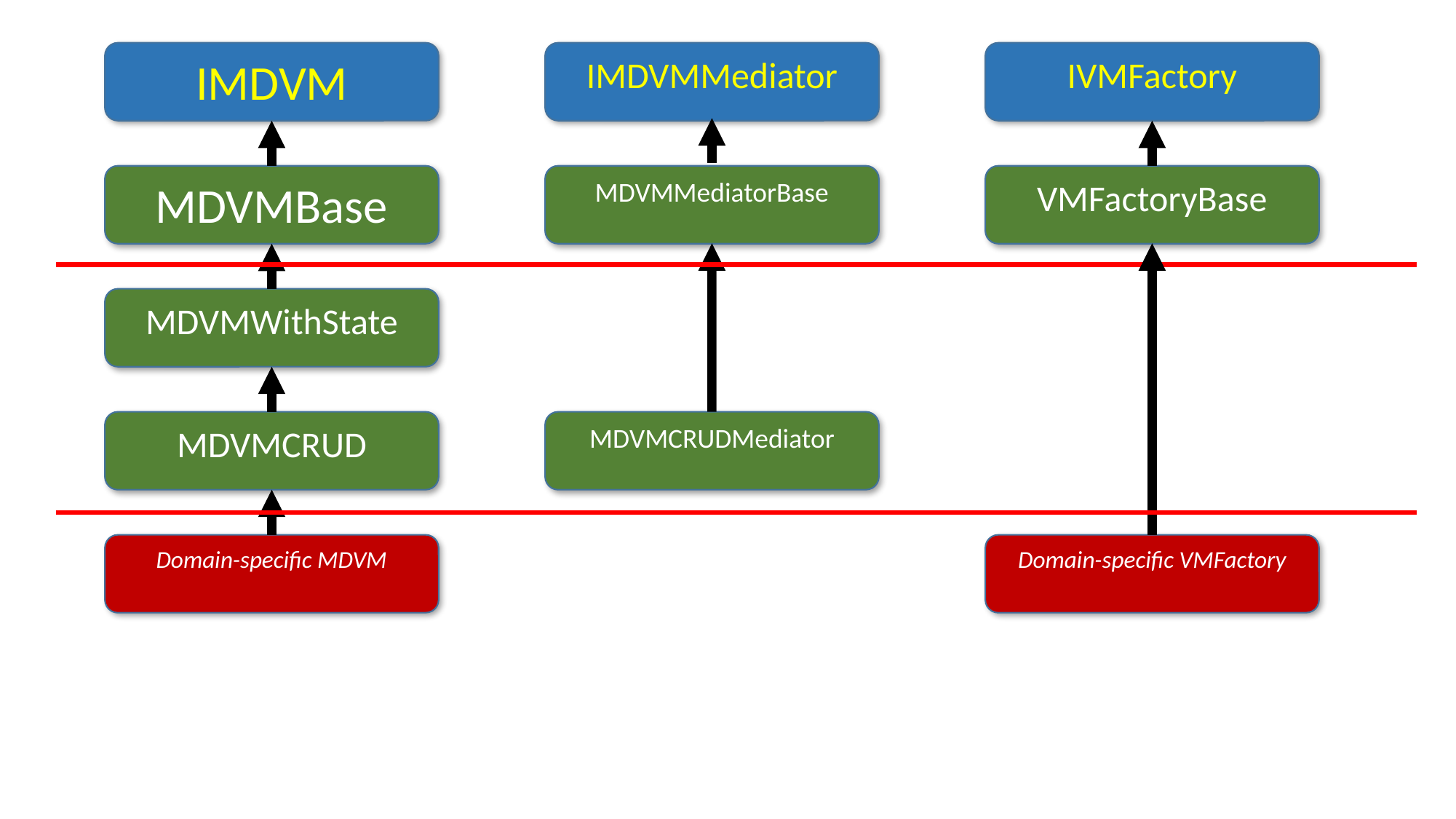

IVMFactory
IMDVMMediator
IMDVM

MDVMMediatorBase
VMFactoryBase
MDVMBase
MDVMWithState
MDVMCRUD
MDVMCRUDMediator
Domain-specific VMFactory
Domain-specific MDVM